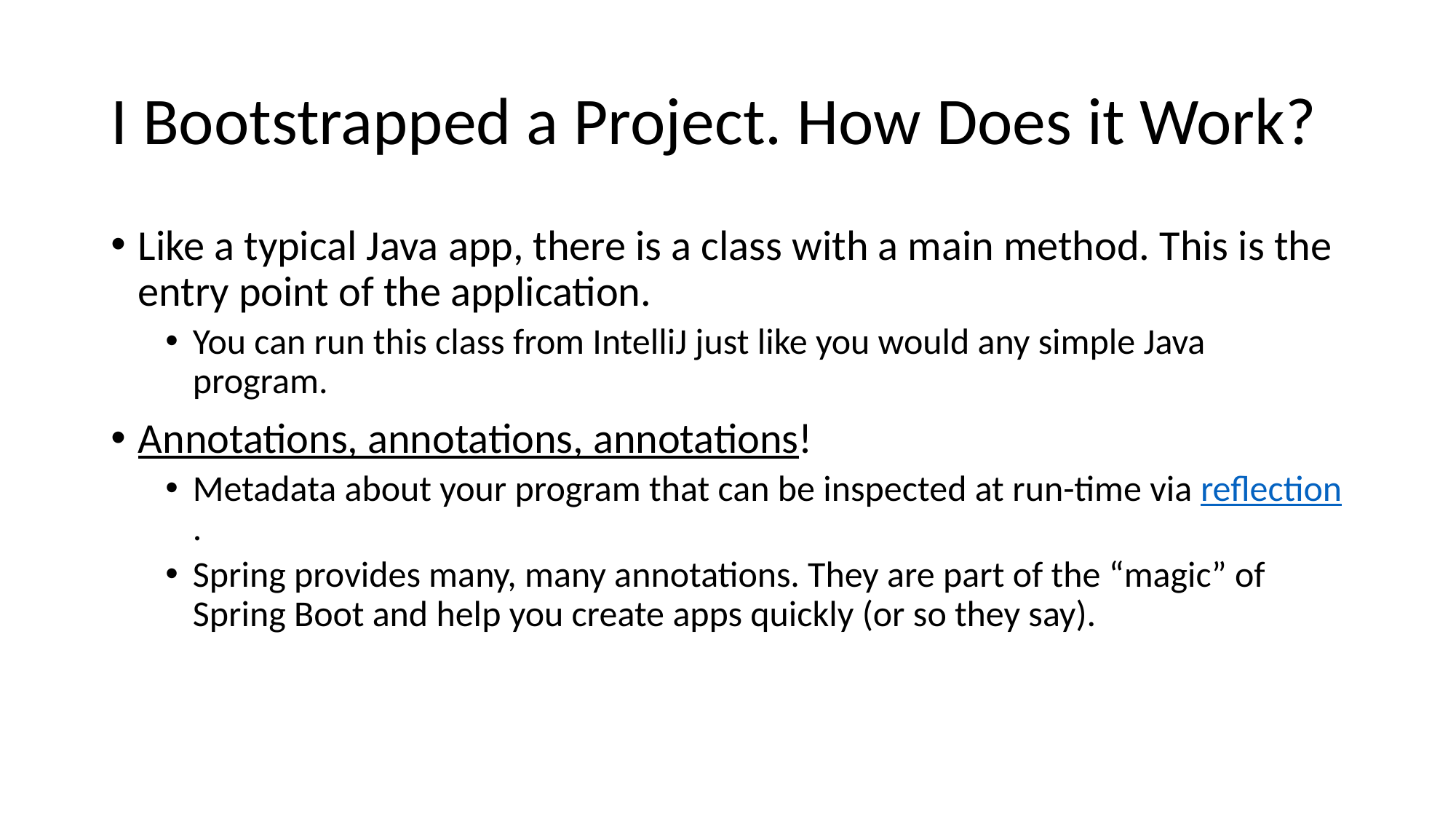

# I Bootstrapped a Project. How Does it Work?
Like a typical Java app, there is a class with a main method. This is the entry point of the application.
You can run this class from IntelliJ just like you would any simple Java program.
Annotations, annotations, annotations!
Metadata about your program that can be inspected at run-time via reflection.
Spring provides many, many annotations. They are part of the “magic” of Spring Boot and help you create apps quickly (or so they say).